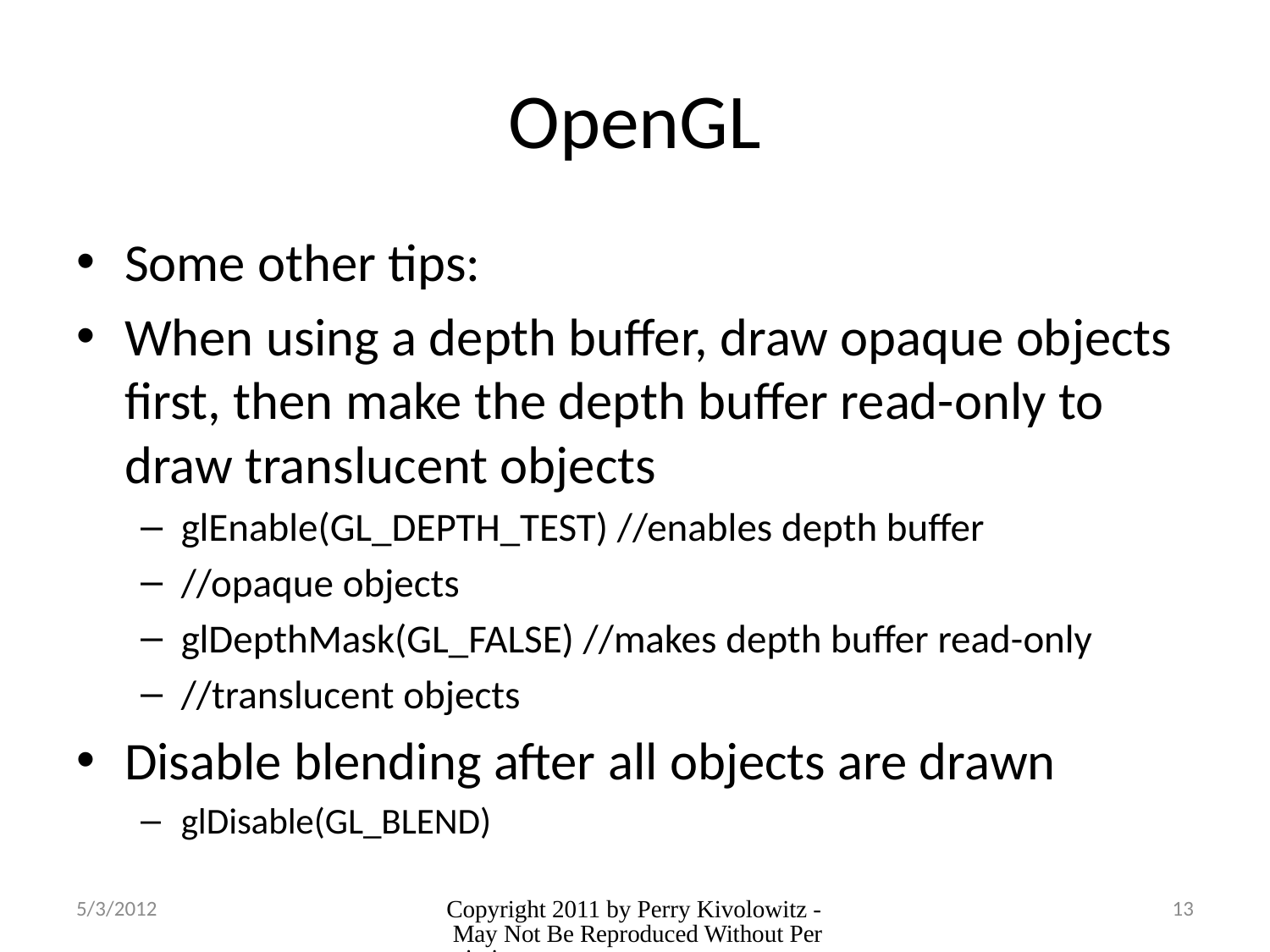

# OpenGL
Some other tips:
When using a depth buffer, draw opaque objects first, then make the depth buffer read-only to draw translucent objects
glEnable(GL_DEPTH_TEST) //enables depth buffer
//opaque objects
glDepthMask(GL_FALSE) //makes depth buffer read-only
//translucent objects
Disable blending after all objects are drawn
glDisable(GL_BLEND)
5/3/2012
Copyright 2011 by Perry Kivolowitz - May Not Be Reproduced Without Permission
13